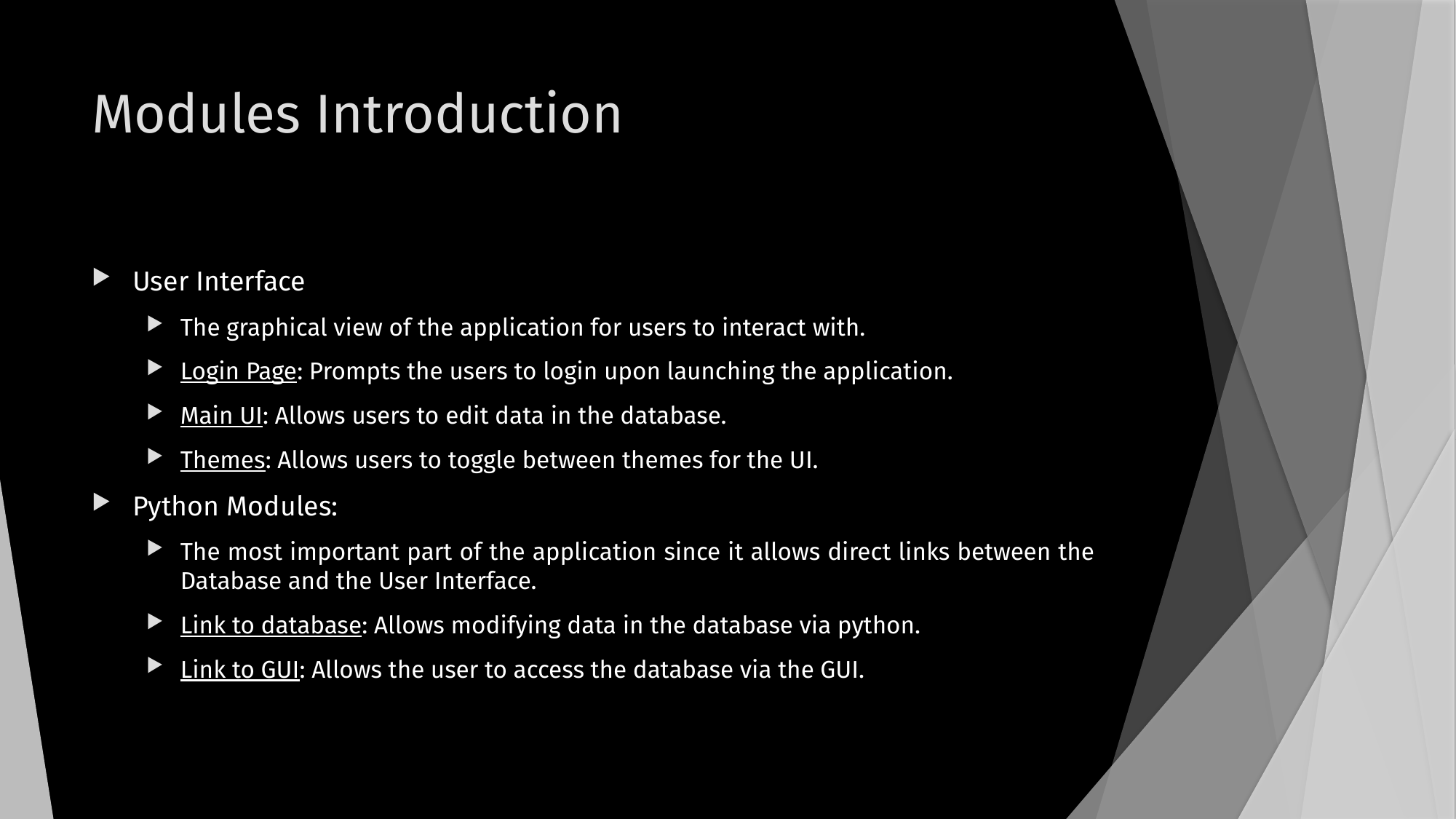

# Modules Introduction
User Interface
The graphical view of the application for users to interact with.
Login Page: Prompts the users to login upon launching the application.
Main UI: Allows users to edit data in the database.
Themes: Allows users to toggle between themes for the UI.
Python Modules:
The most important part of the application since it allows direct links between the Database and the User Interface.
Link to database: Allows modifying data in the database via python.
Link to GUI: Allows the user to access the database via the GUI.